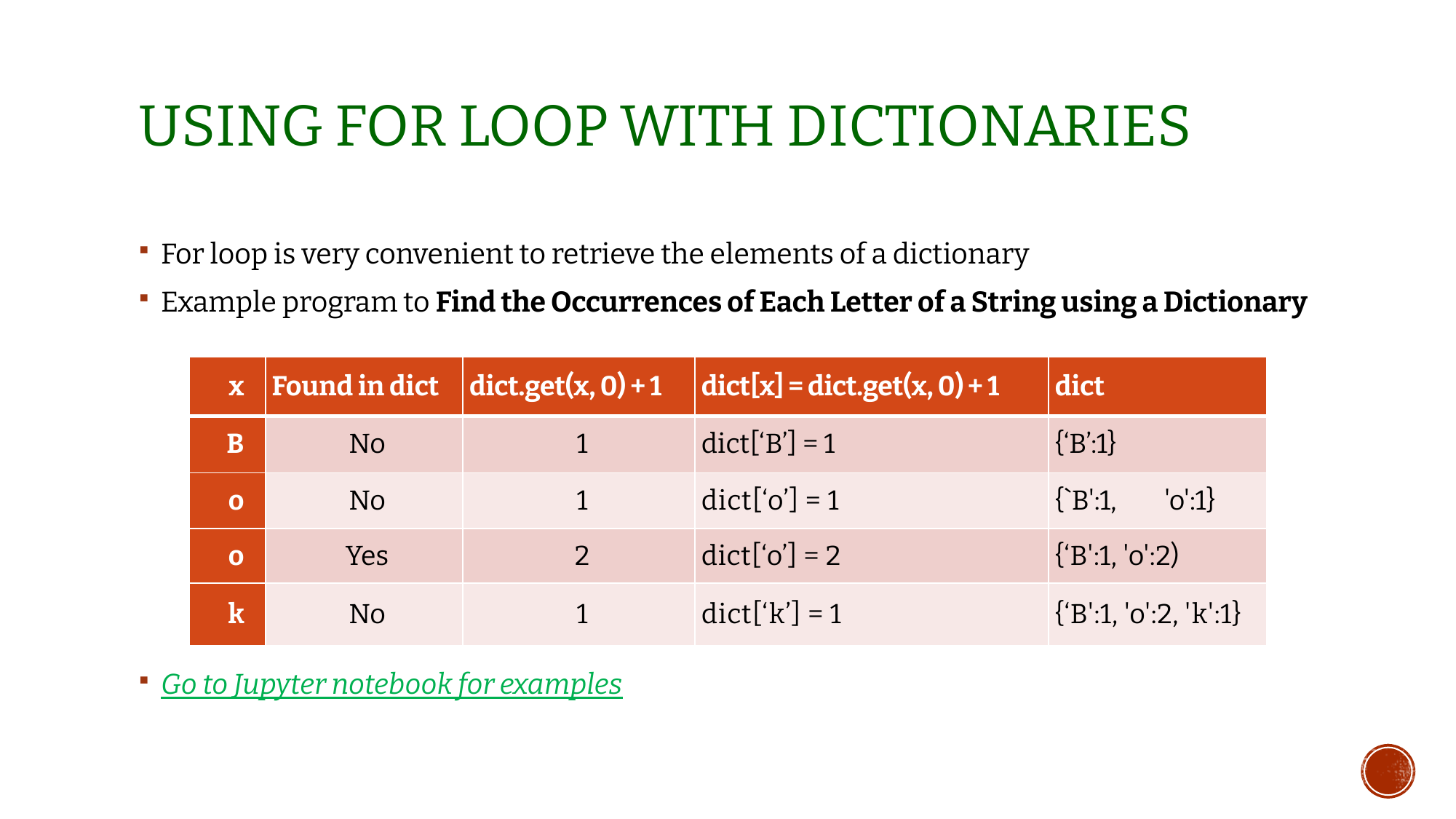

# Using for loop with dictionaries
For loop is very convenient to retrieve the elements of a dictionary
Example program to Find the Occurrences of Each Letter of a String using a Dictionary

Go to Jupyter notebook for examples

| x | Found in dict | dict.get(x, 0) + 1 | dict[x] = dict.get(x, 0) + 1 | dict |
| --- | --- | --- | --- | --- |
| B | No | 1 | dict[‘B’] = 1 | {‘B’:1} |
| o | No | 1 | dict[‘o’] = 1 | {`B':1, 'o':1} |
| o | Yes | 2 | dict[‘o’] = 2 | {‘B':1, 'o':2) |
| k | No | 1 | dict[‘k’] = 1 | {‘B':1, 'o':2, 'k':1} |